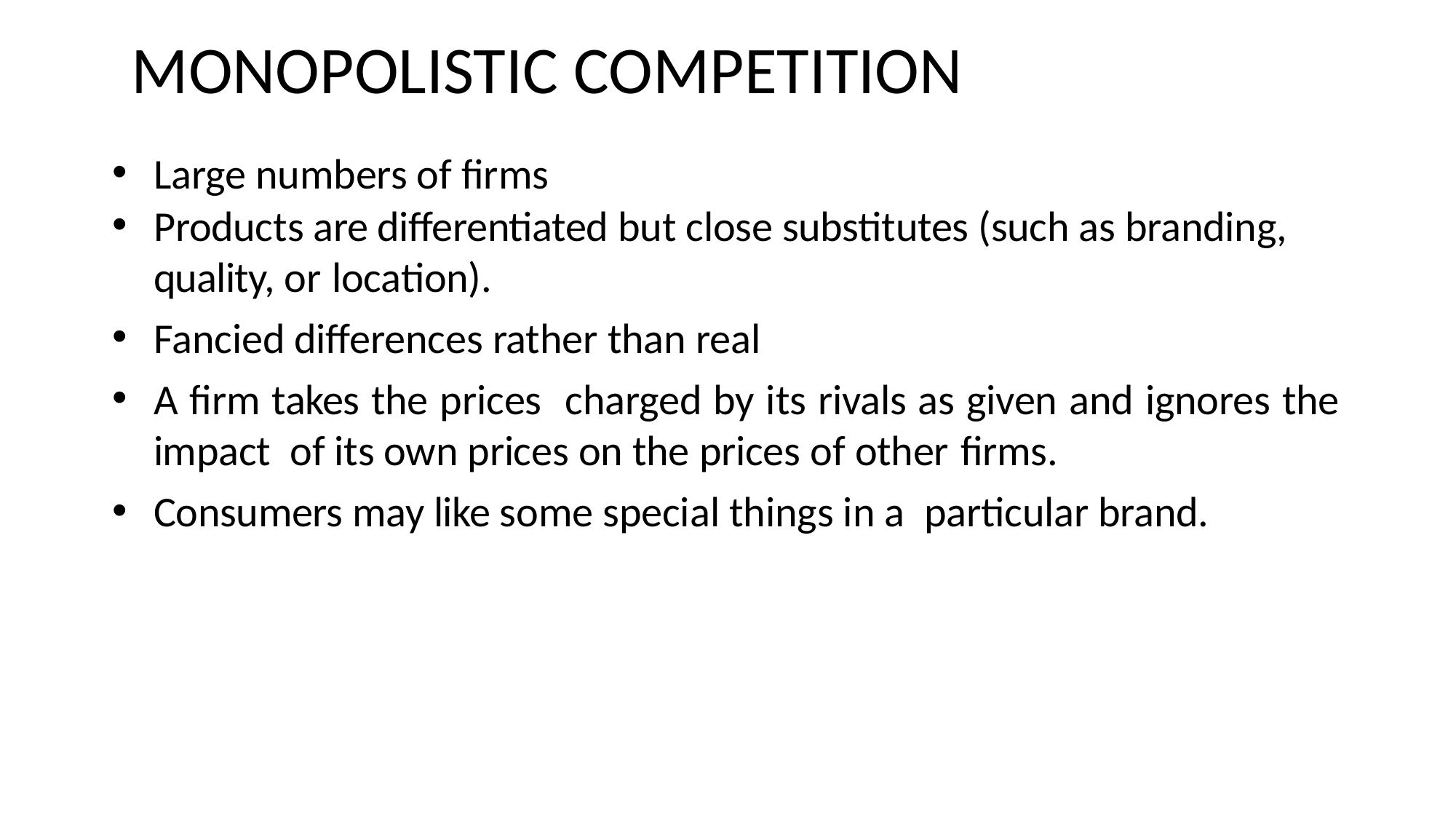

# MONOPOLISTIC COMPETITION
Large numbers of firms
Products are differentiated but close substitutes (such as branding, quality, or location).
Fancied differences rather than real
A firm takes the prices  charged by its rivals as given and ignores the impact  of its own prices on the prices of other firms.
Consumers may like some special things in a  particular brand.